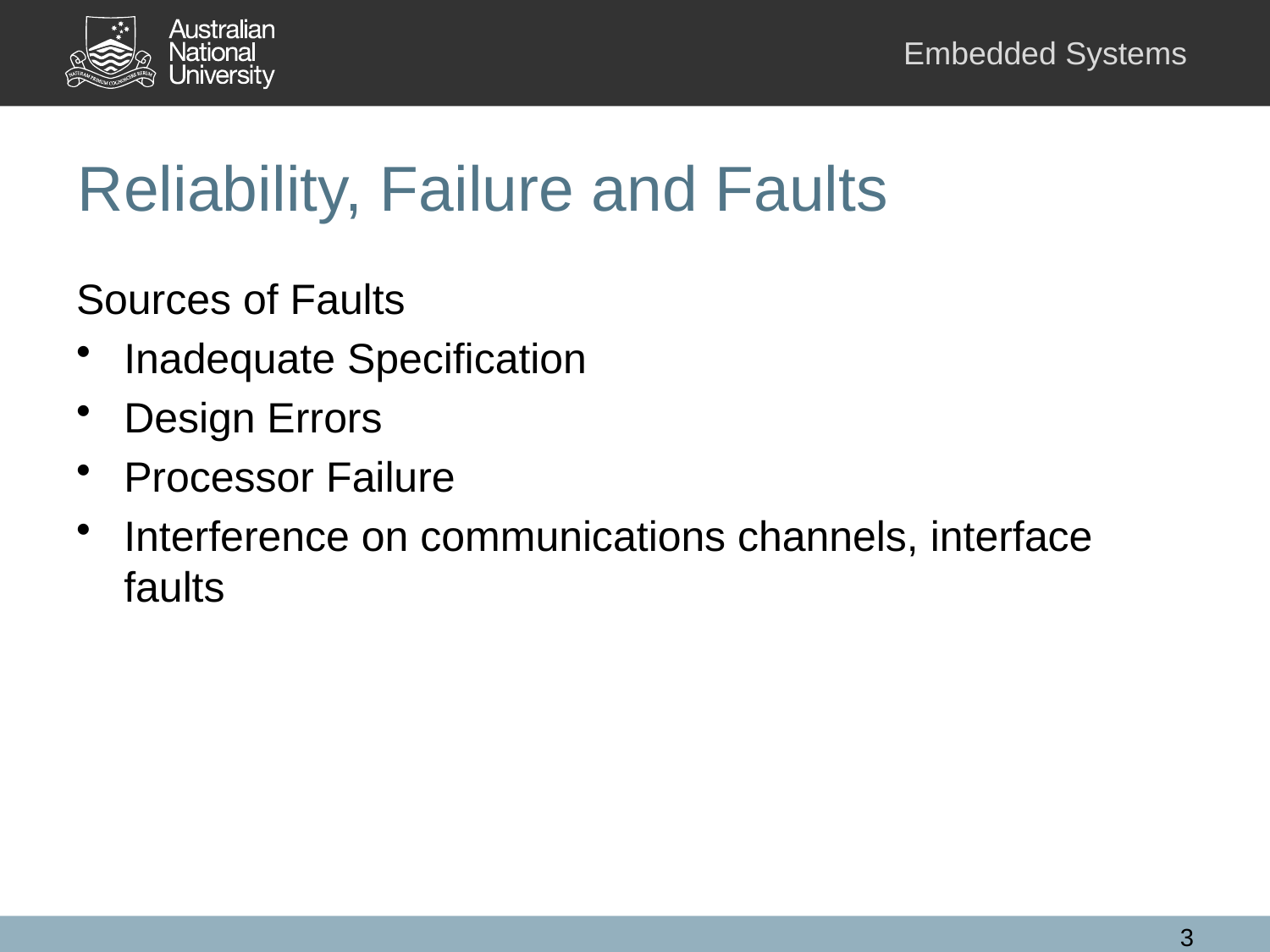

# Reliability, Failure and Faults
Sources of Faults
Inadequate Specification
Design Errors
Processor Failure
Interference on communications channels, interface faults
3